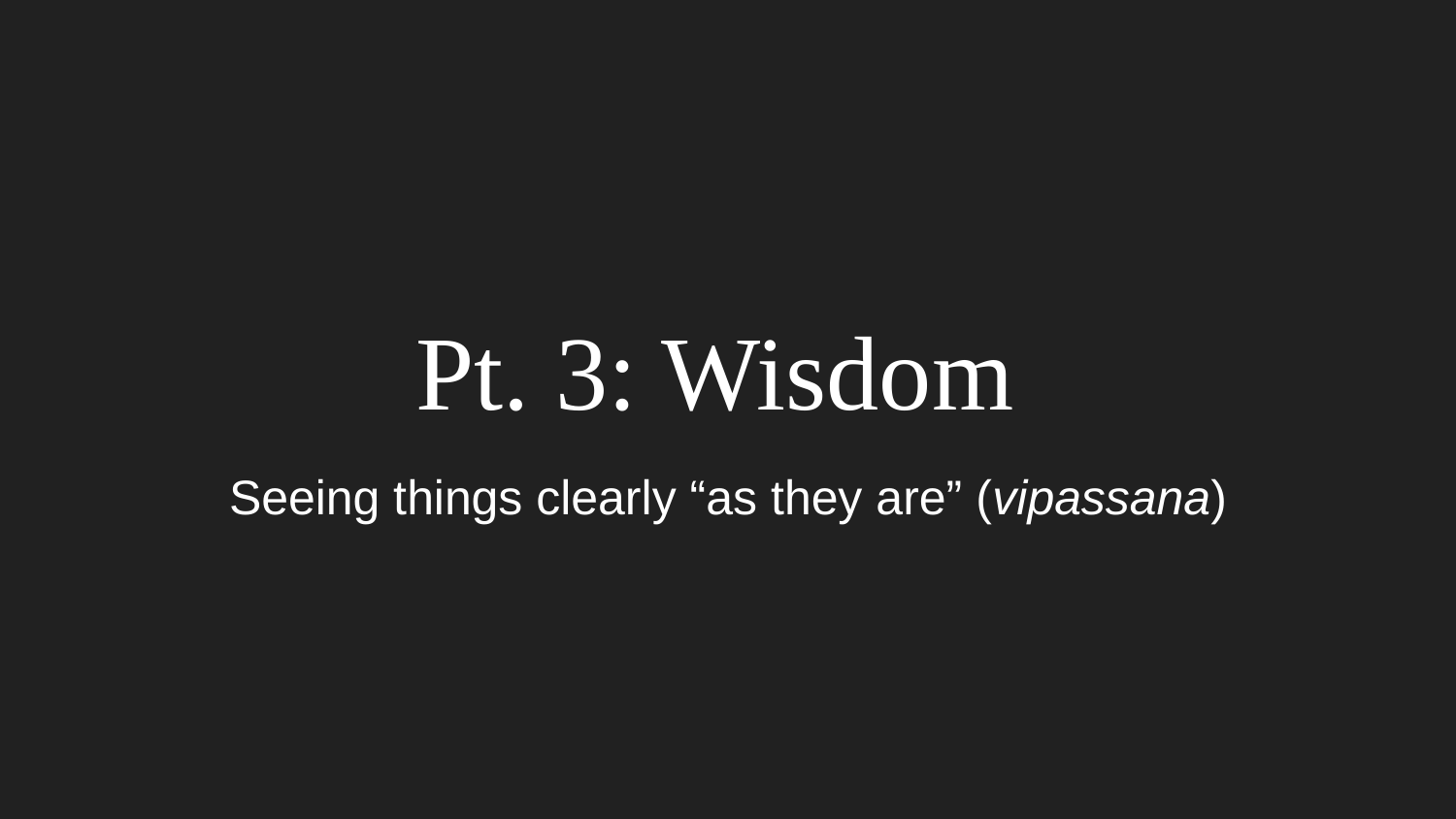

# Pt. 3: Wisdom
Seeing things clearly “as they are” (vipassana)